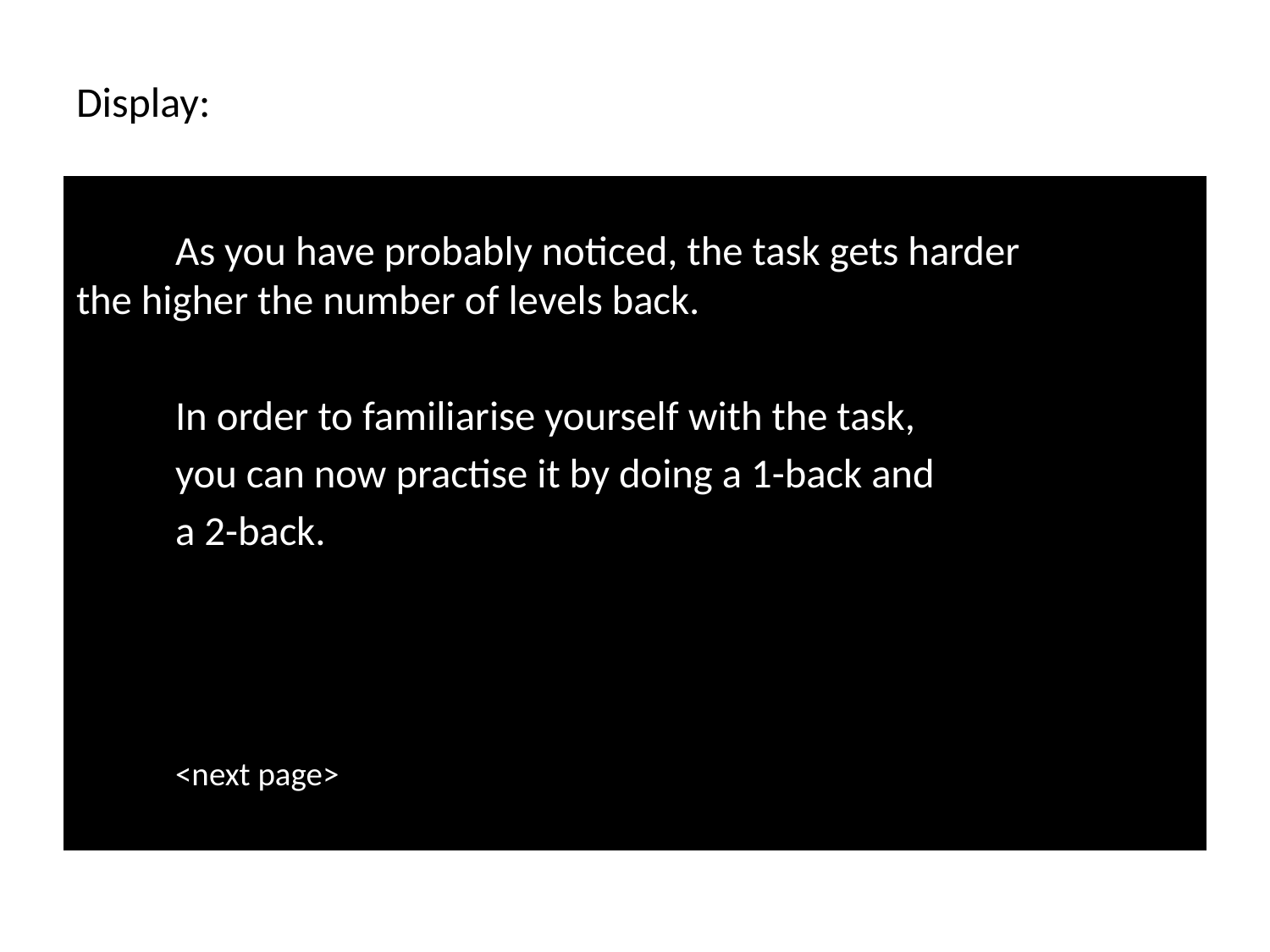

# Display:

		As you have probably noticed, the task gets harder 		the higher the number of levels back.

		In order to familiarise yourself with the task,
		you can now practise it by doing a 1-back and
		a 2-back.

														<next page>